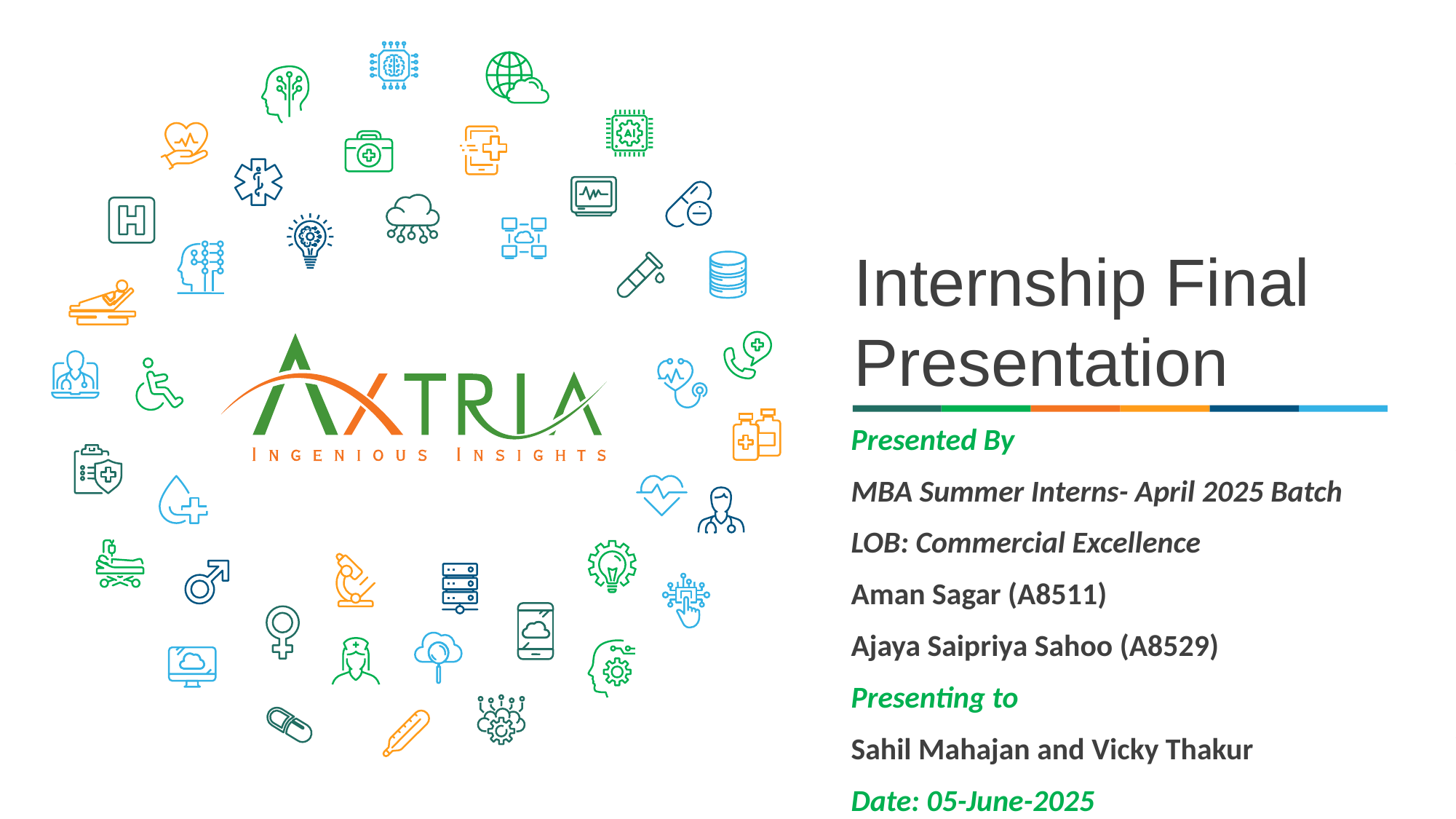

# Internship Final Presentation
Presented By
MBA Summer Interns- April 2025 Batch
LOB: Commercial Excellence
Aman Sagar (A8511)
Ajaya Saipriya Sahoo (A8529)
Presenting to
Sahil Mahajan and Vicky Thakur
Date: 05-June-2025